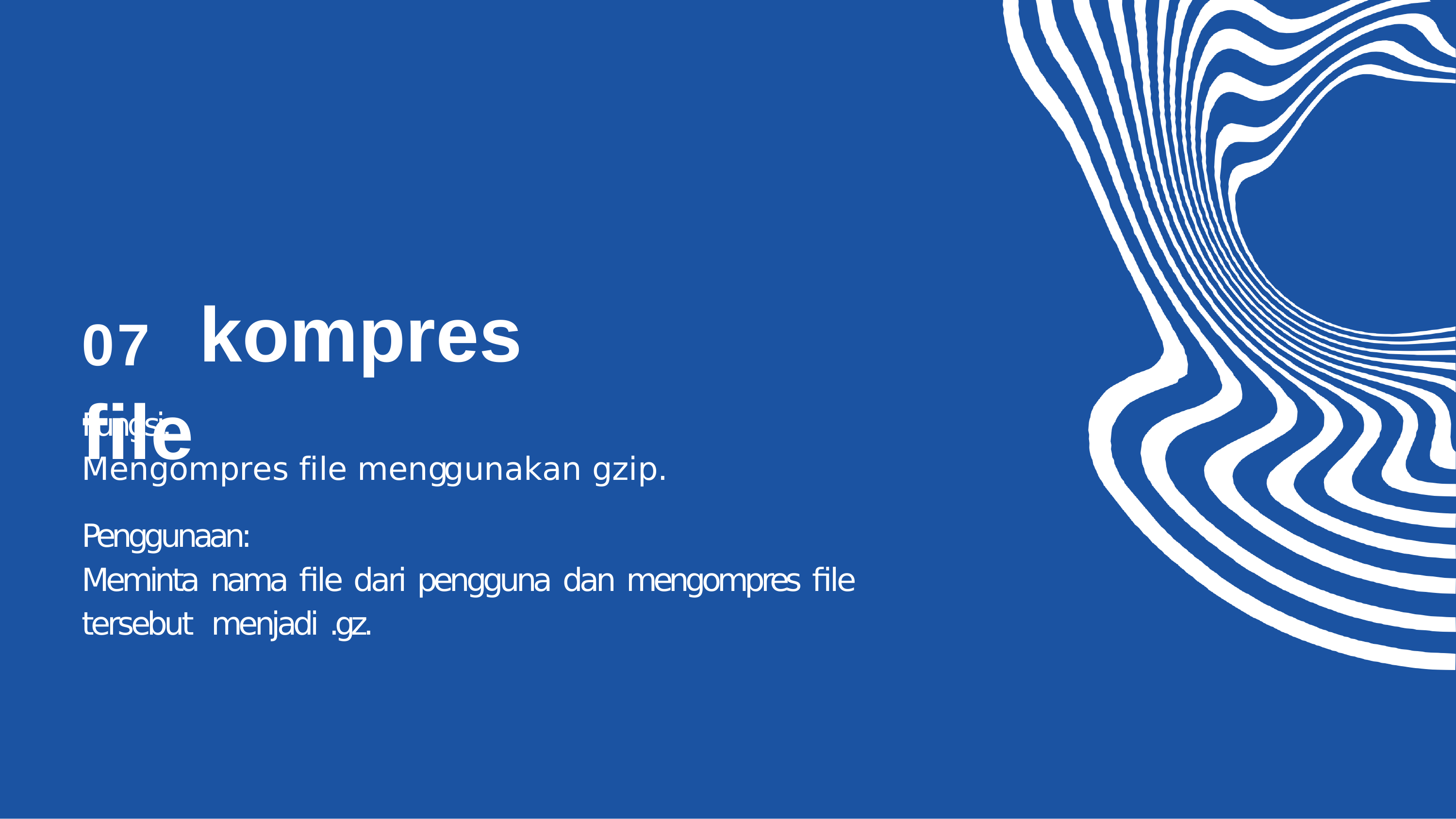

# 07	kompres file
Fungsi:
Mengompres file menggunakan gzip.
Penggunaan:
Meminta nama file dari pengguna dan mengompres file tersebut  menjadi .gz.